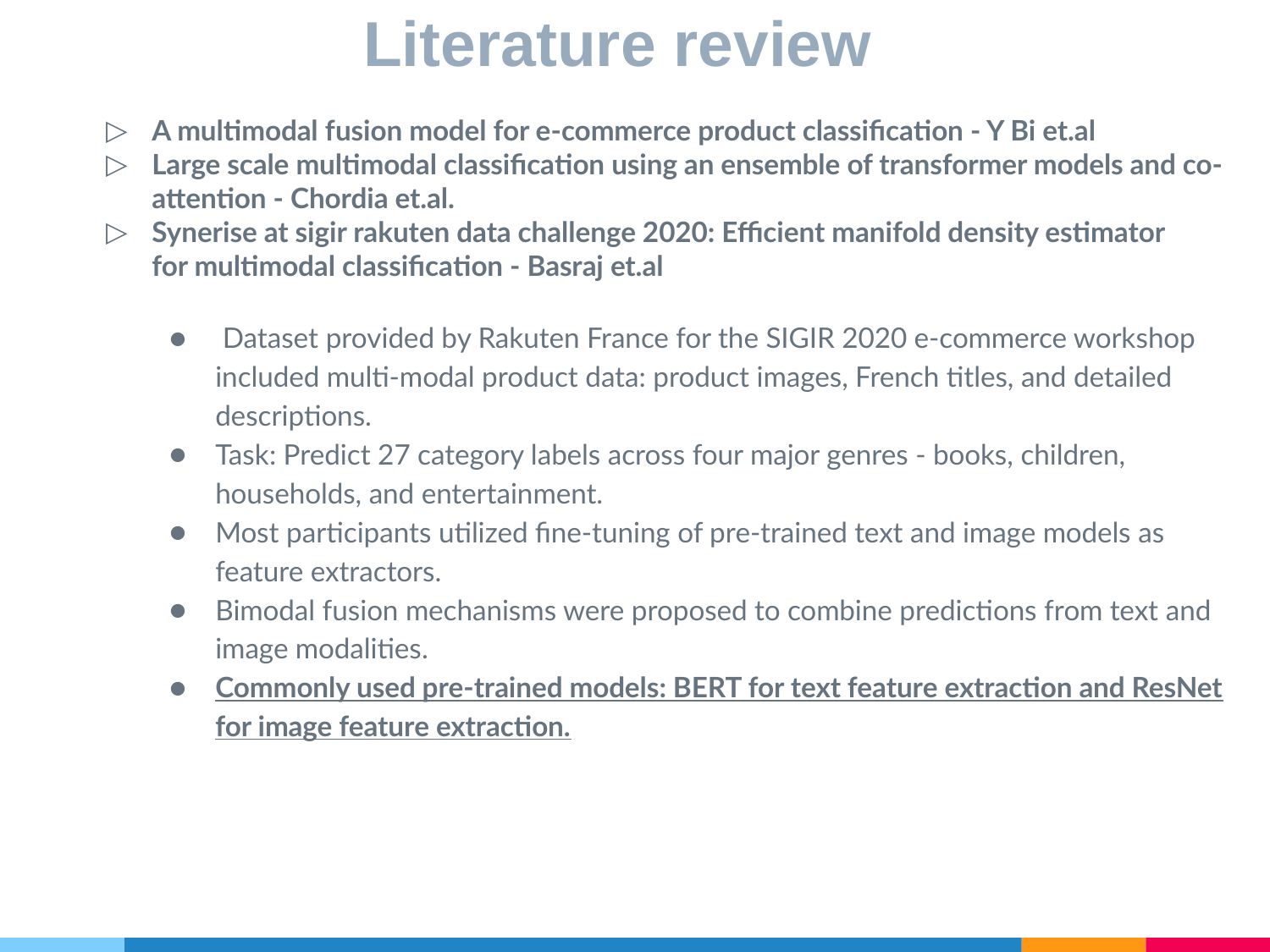

# Literature review
A multimodal fusion model for e-commerce product classification - Y Bi et.al
Large scale multimodal classification using an ensemble of transformer models and co-attention - Chordia et.al.
Synerise at sigir rakuten data challenge 2020: Efficient manifold density estimator
for multimodal classification - Basraj et.al

 Dataset provided by Rakuten France for the SIGIR 2020 e-commerce workshop included multi-modal product data: product images, French titles, and detailed descriptions.
Task: Predict 27 category labels across four major genres - books, children, households, and entertainment.
Most participants utilized fine-tuning of pre-trained text and image models as feature extractors.
Bimodal fusion mechanisms were proposed to combine predictions from text and image modalities.
Commonly used pre-trained models: BERT for text feature extraction and ResNet for image feature extraction.